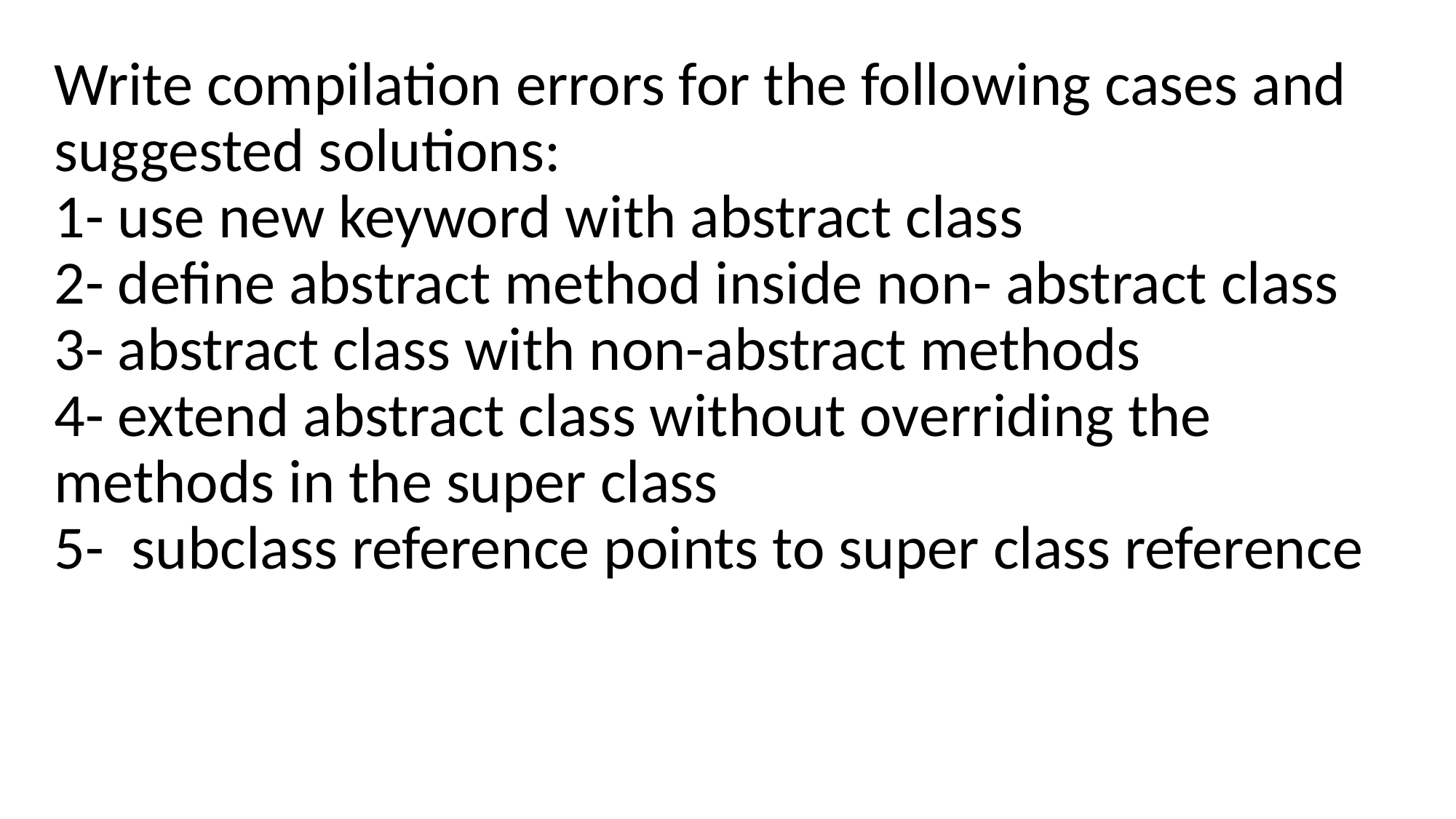

# Write compilation errors for the following cases and suggested solutions: 1- use new keyword with abstract class 2- define abstract method inside non- abstract class 3- abstract class with non-abstract methods 4- extend abstract class without overriding the methods in the super class 5-  subclass reference points to super class reference